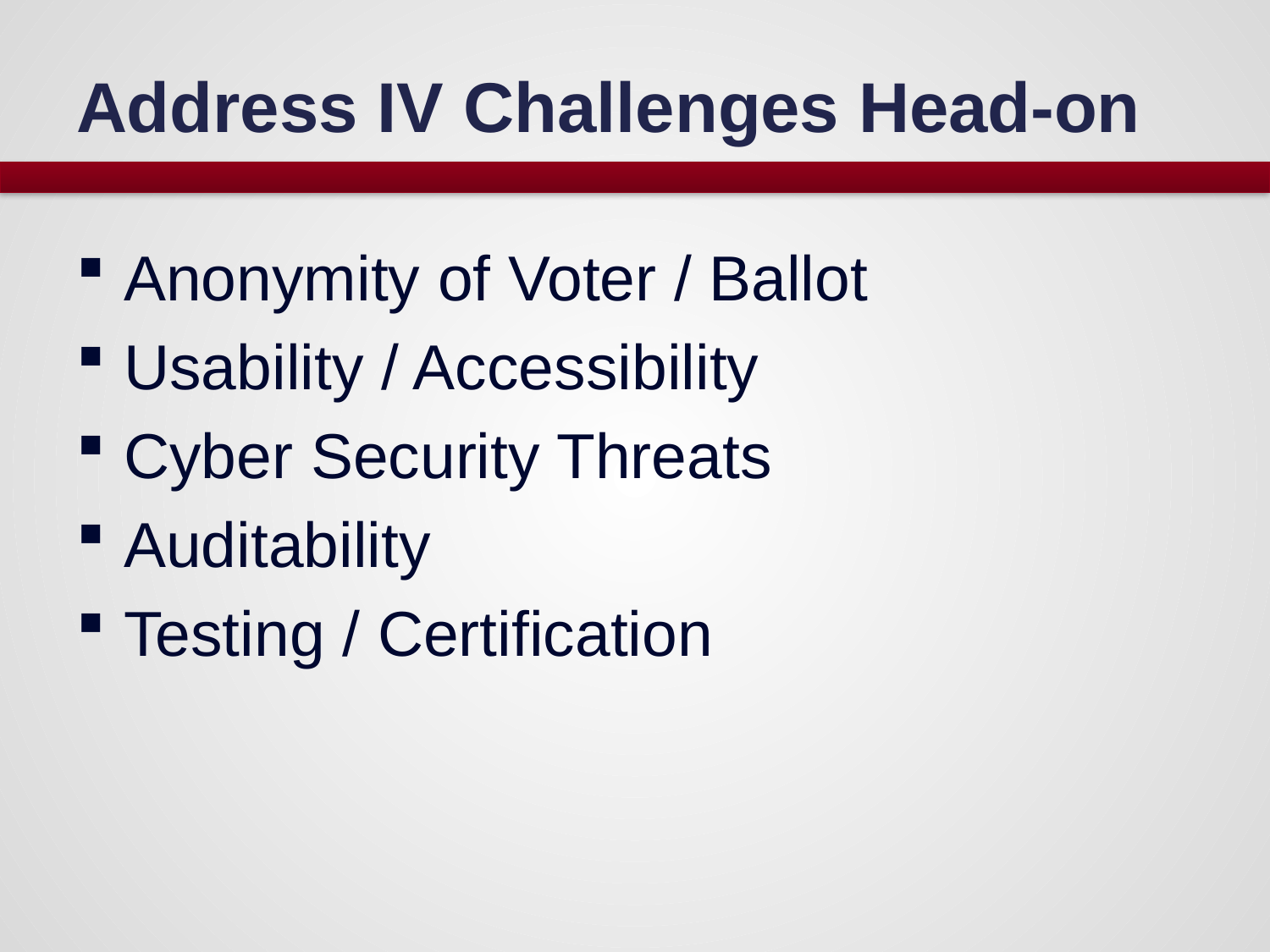

# Address IV Challenges Head-on
Anonymity of Voter / Ballot
Usability / Accessibility
Cyber Security Threats
Auditability
Testing / Certification